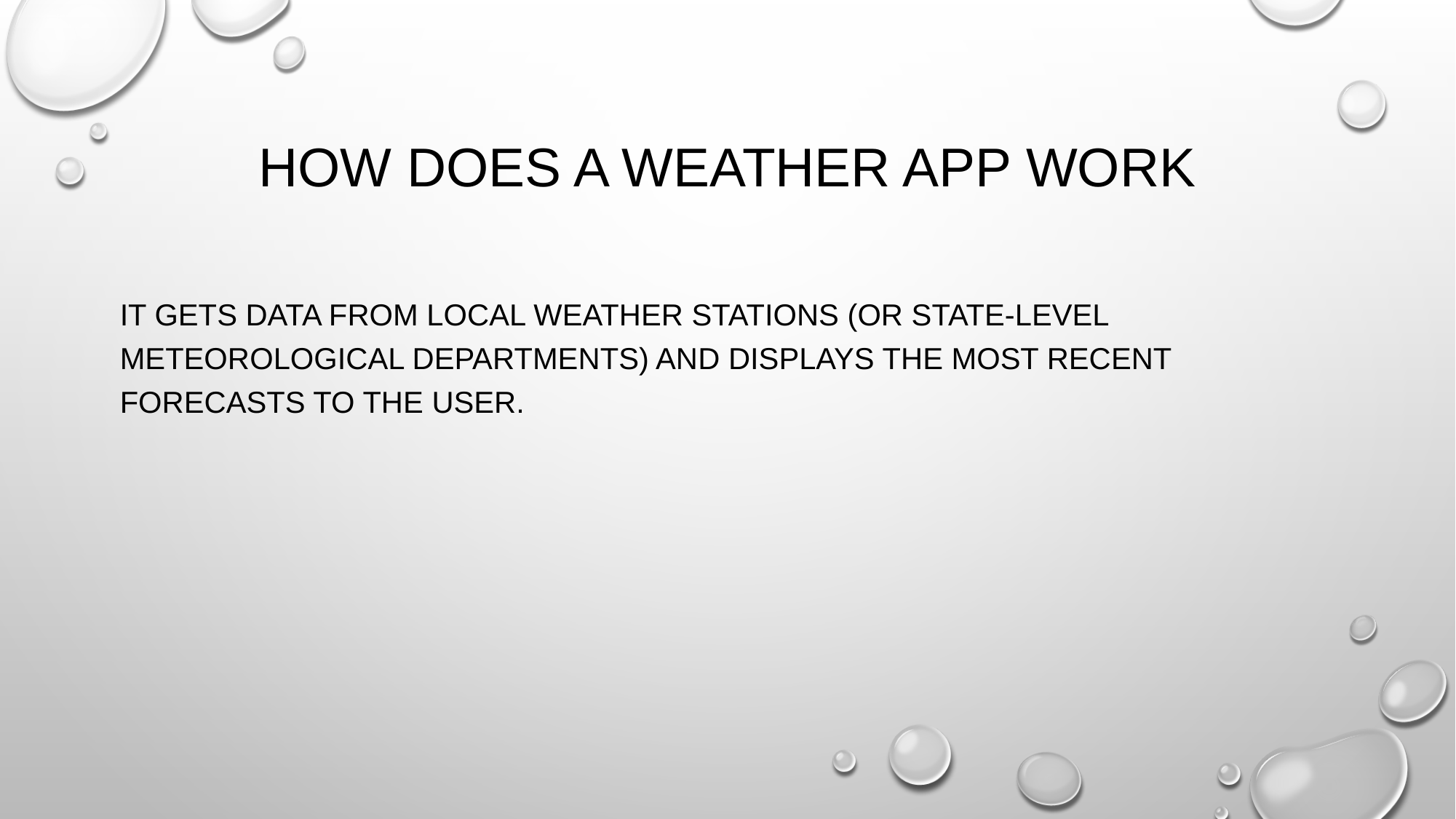

# How does a weather app work
It gets data from local weather stations (or state-level meteorological departments) and displays the most recent forecasts to the user.